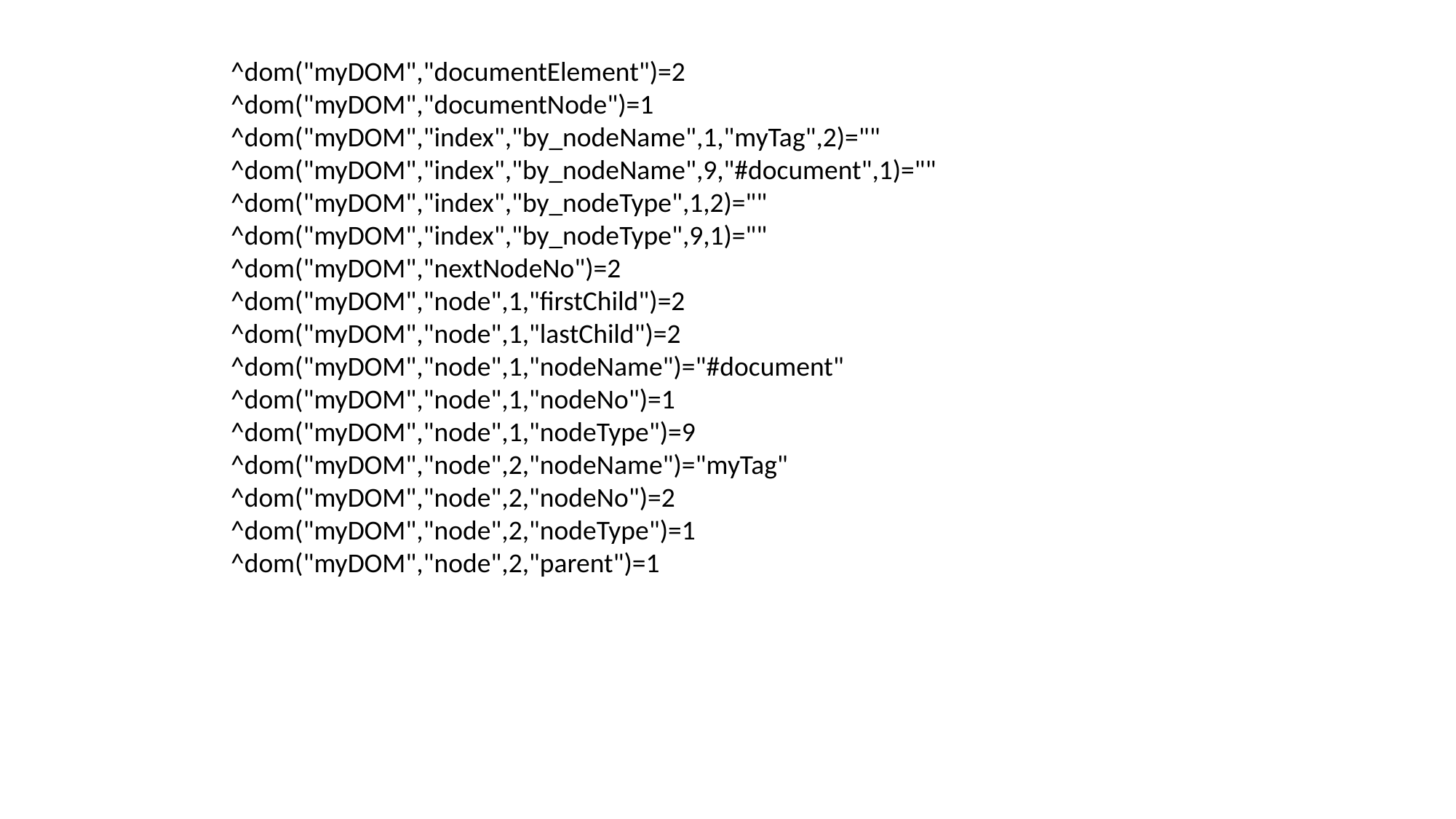

^dom("myDOM","documentElement")=2
^dom("myDOM","documentNode")=1
^dom("myDOM","index","by_nodeName",1,"myTag",2)=""
^dom("myDOM","index","by_nodeName",9,"#document",1)=""
^dom("myDOM","index","by_nodeType",1,2)=""
^dom("myDOM","index","by_nodeType",9,1)=""
^dom("myDOM","nextNodeNo")=2
^dom("myDOM","node",1,"firstChild")=2
^dom("myDOM","node",1,"lastChild")=2
^dom("myDOM","node",1,"nodeName")="#document"
^dom("myDOM","node",1,"nodeNo")=1
^dom("myDOM","node",1,"nodeType")=9
^dom("myDOM","node",2,"nodeName")="myTag"
^dom("myDOM","node",2,"nodeNo")=2
^dom("myDOM","node",2,"nodeType")=1
^dom("myDOM","node",2,"parent")=1